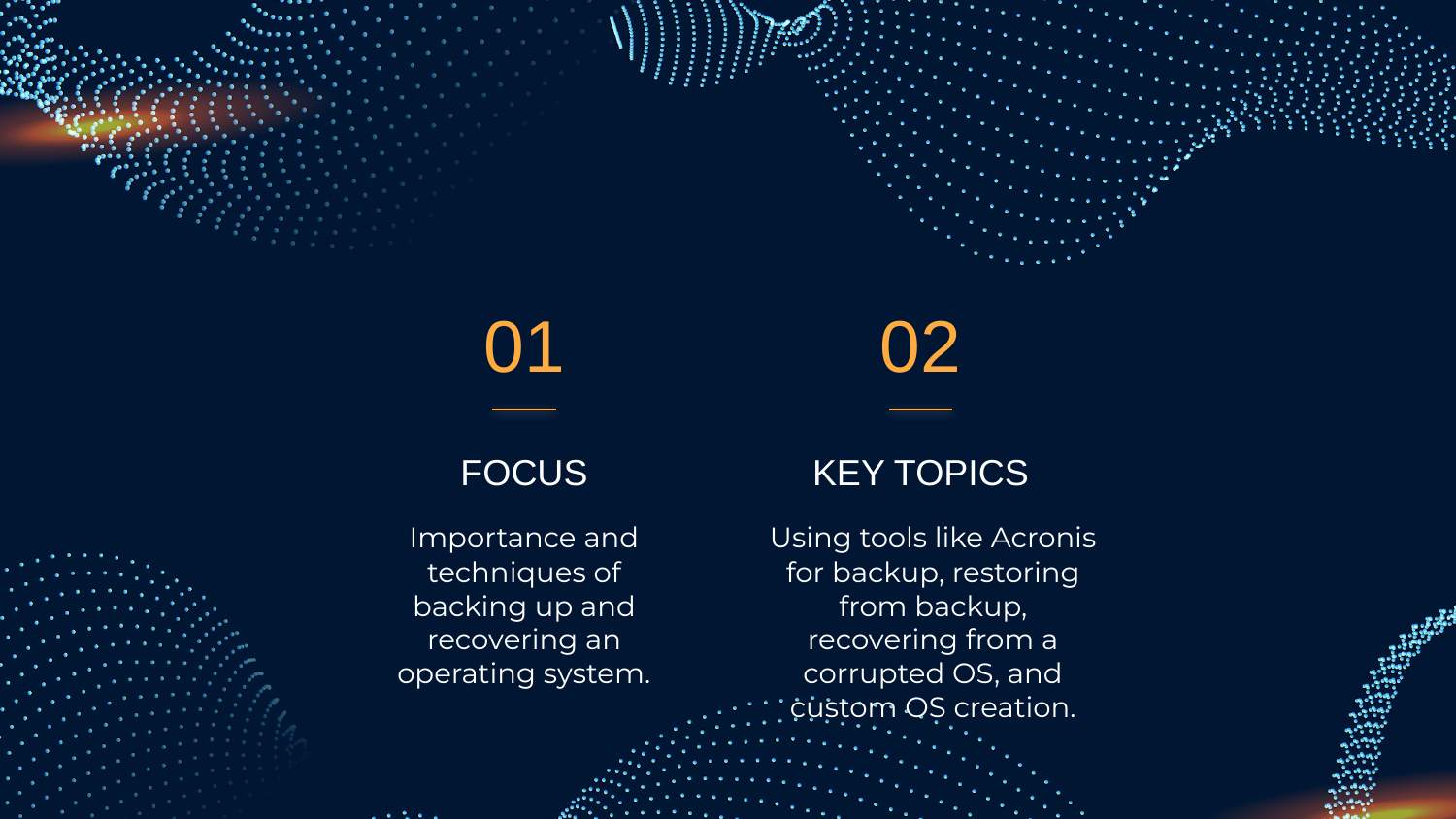

01
02
FOCUS
# KEY TOPICS
Importance and techniques of backing up and recovering an operating system.
Using tools like Acronis for backup, restoring from backup, recovering from a corrupted OS, and custom OS creation.